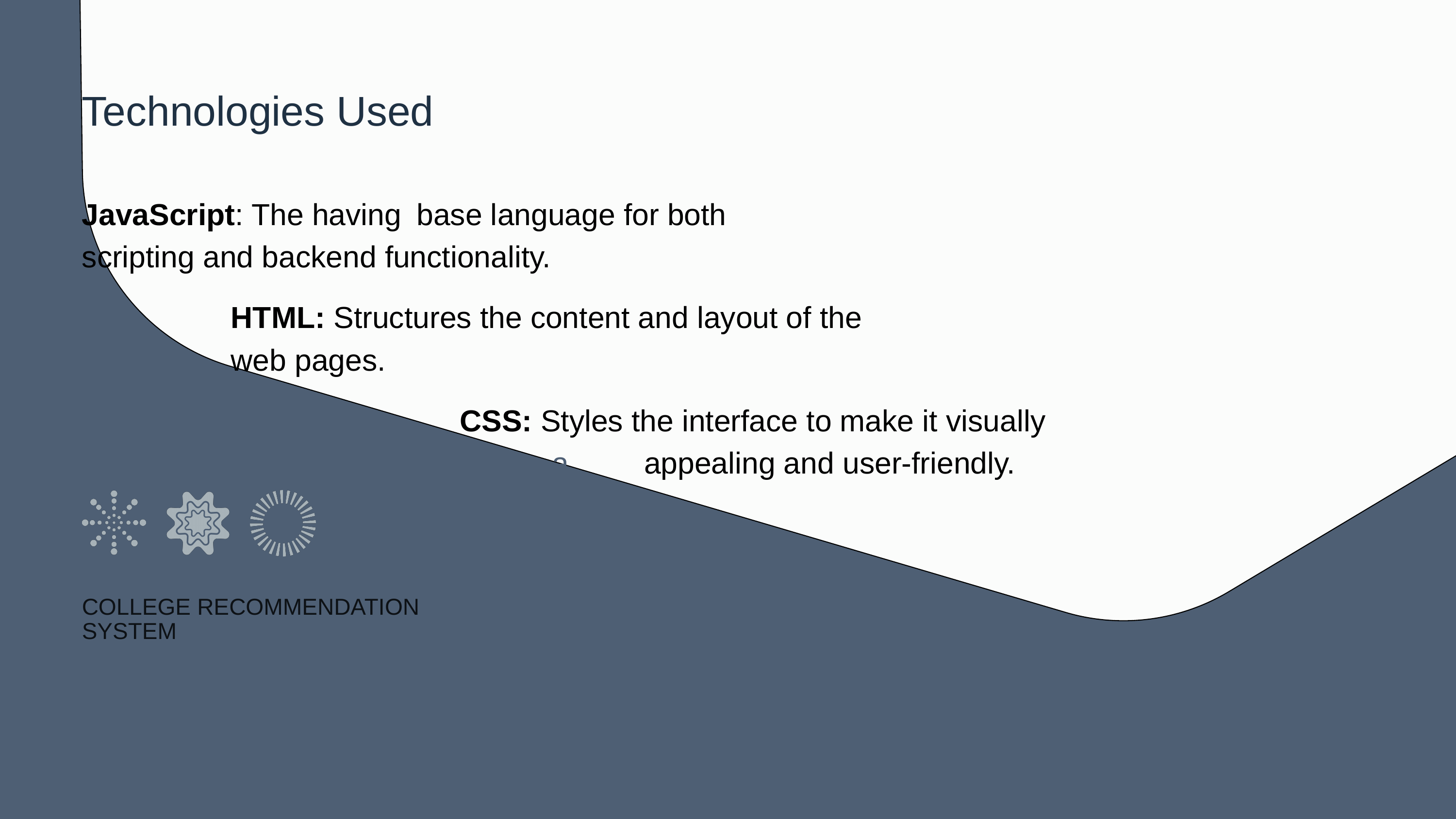

Technologies Used
JavaScript: The having base language for both
scripting and backend functionality.
HTML: Structures the content and layout of the web pages.
CSS: Styles the interface to make it visually                       a         appealing and user-friendly.

COLLEGE RECOMMENDATION SYSTEM